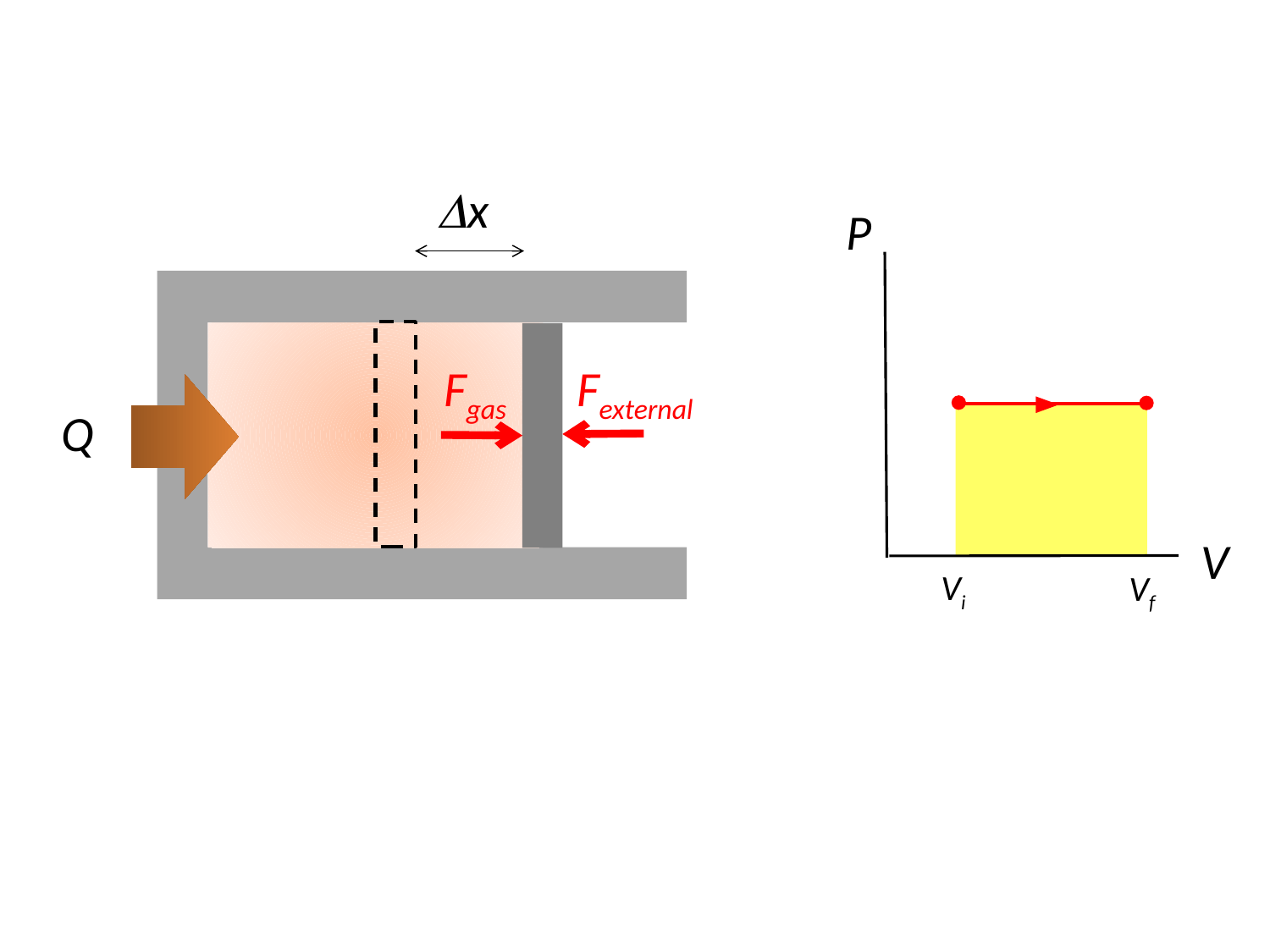

Δx

Fgas
Fexternal

P

Q

V
Vi
Vf